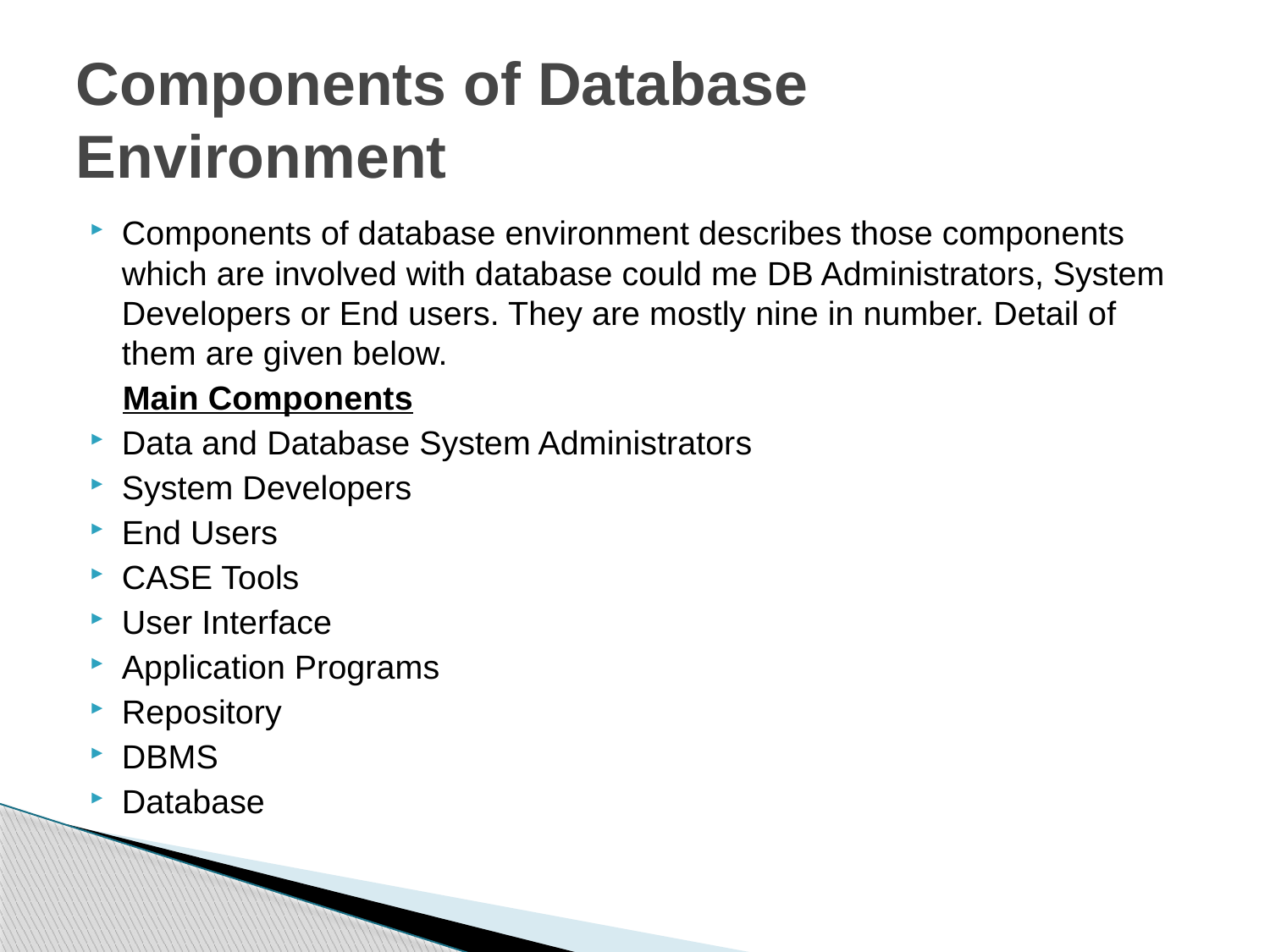

# Components of Database Environment
Components of database environment describes those components which are involved with database could me DB Administrators, System Developers or End users. They are mostly nine in number. Detail of them are given below.
     Main Components
Data and Database System Administrators
System Developers
End Users
CASE Tools
User Interface
Application Programs
Repository
DBMS
Database